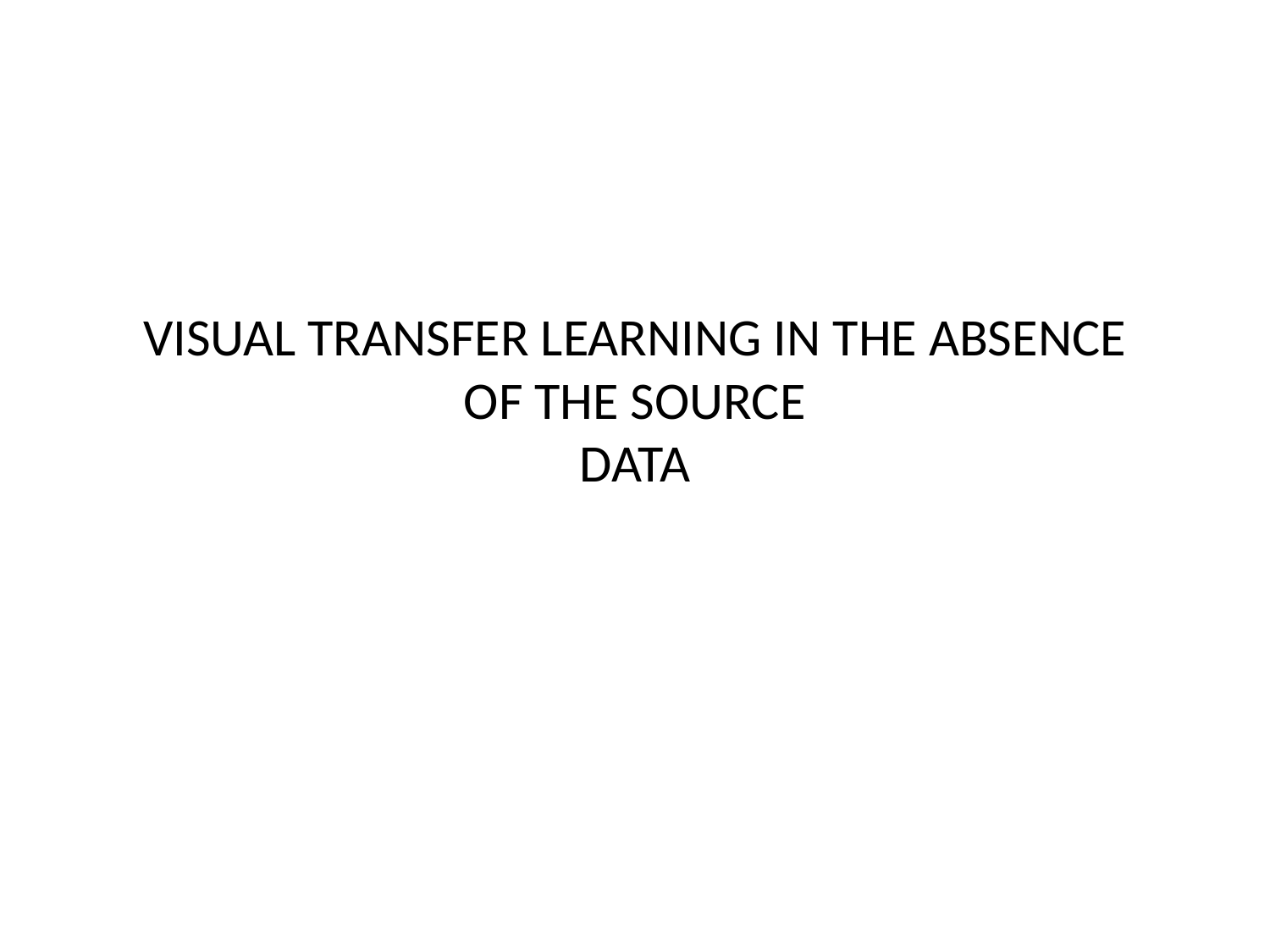

# VISUAL TRANSFER LEARNING IN THE ABSENCE OF THE SOURCE DATA